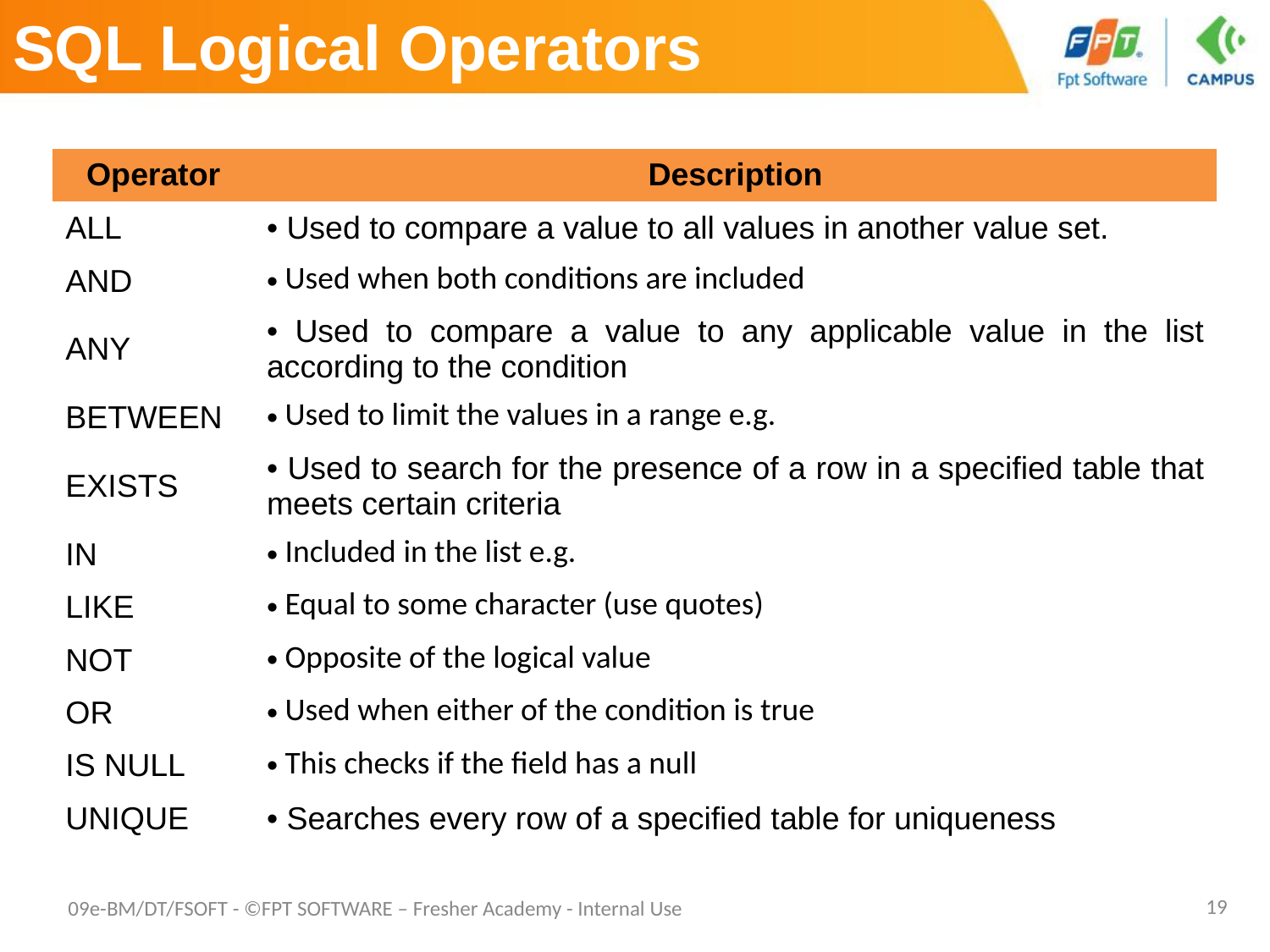

SQL Logical Operators

| Operator | Description |
| --- | --- |
| ALL | Used to compare a value to all values in another value set. |
| AND | Used when both conditions are included |
| ANY | Used to compare a value to any applicable value in the list according to the condition |
| BETWEEN | Used to limit the values in a range e.g. |
| EXISTS | Used to search for the presence of a row in a specified table that meets certain criteria |
| IN | Included in the list e.g. |
| LIKE | Equal to some character (use quotes) |
| NOT | Opposite of the logical value |
| OR | Used when either of the condition is true |
| IS NULL | This checks if the field has a null |
| UNIQUE | Searches every row of a specified table for uniqueness |

09e-BM/DT/FSOFT - ©FPT SOFTWARE – Fresher Academy - Internal Use
19